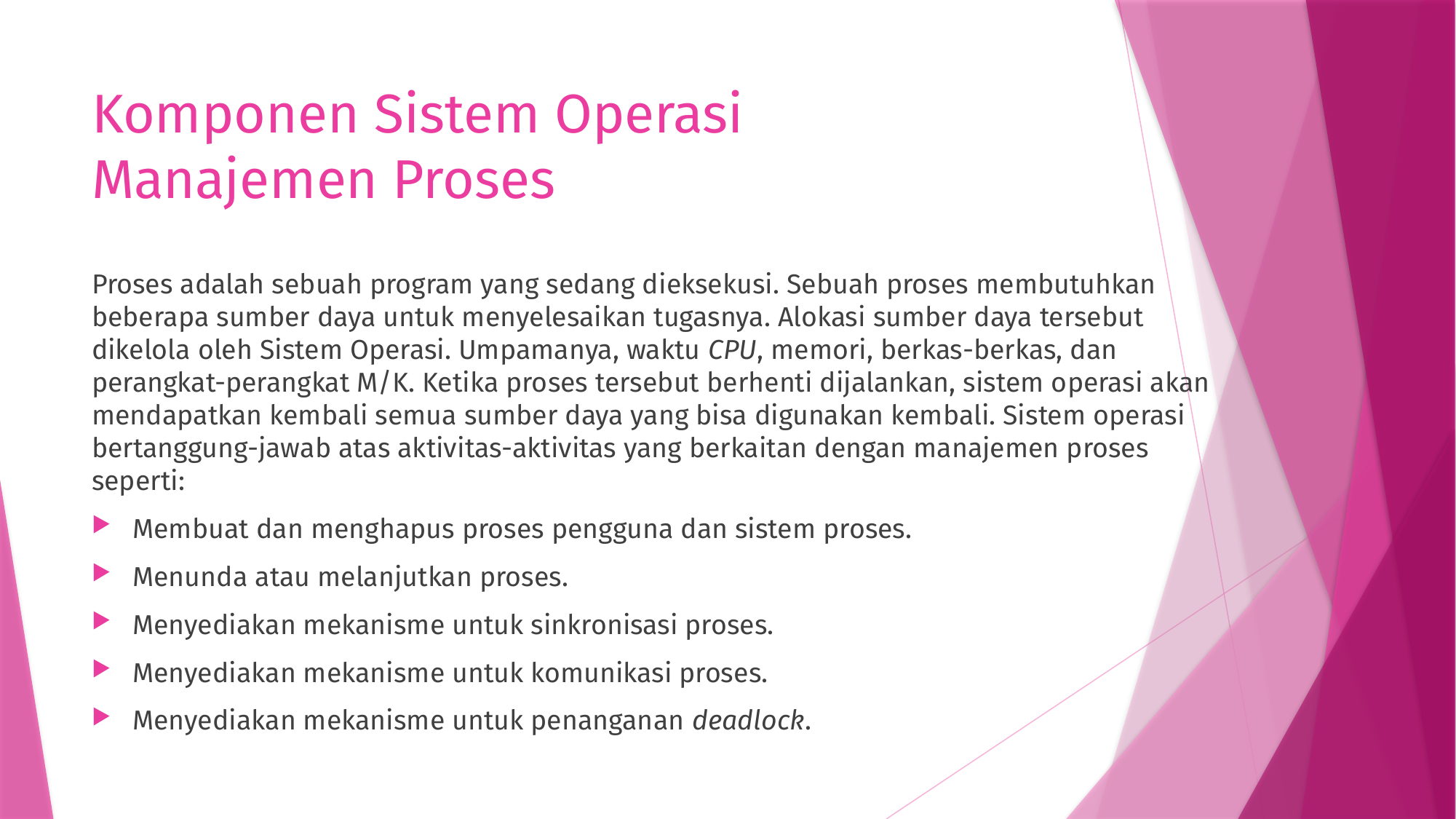

# Komponen Sistem Operasi Manajemen Proses
Proses adalah sebuah program yang sedang dieksekusi. Sebuah proses membutuhkan beberapa sumber daya untuk menyelesaikan tugasnya. Alokasi sumber daya tersebut dikelola oleh Sistem Operasi. Umpamanya, waktu CPU, memori, berkas-berkas, dan perangkat-perangkat M/K. Ketika proses tersebut berhenti dijalankan, sistem operasi akan mendapatkan kembali semua sumber daya yang bisa digunakan kembali. Sistem operasi bertanggung-jawab atas aktivitas-aktivitas yang berkaitan dengan manajemen proses seperti:
Membuat dan menghapus proses pengguna dan sistem proses.
Menunda atau melanjutkan proses.
Menyediakan mekanisme untuk sinkronisasi proses.
Menyediakan mekanisme untuk komunikasi proses.
Menyediakan mekanisme untuk penanganan deadlock.